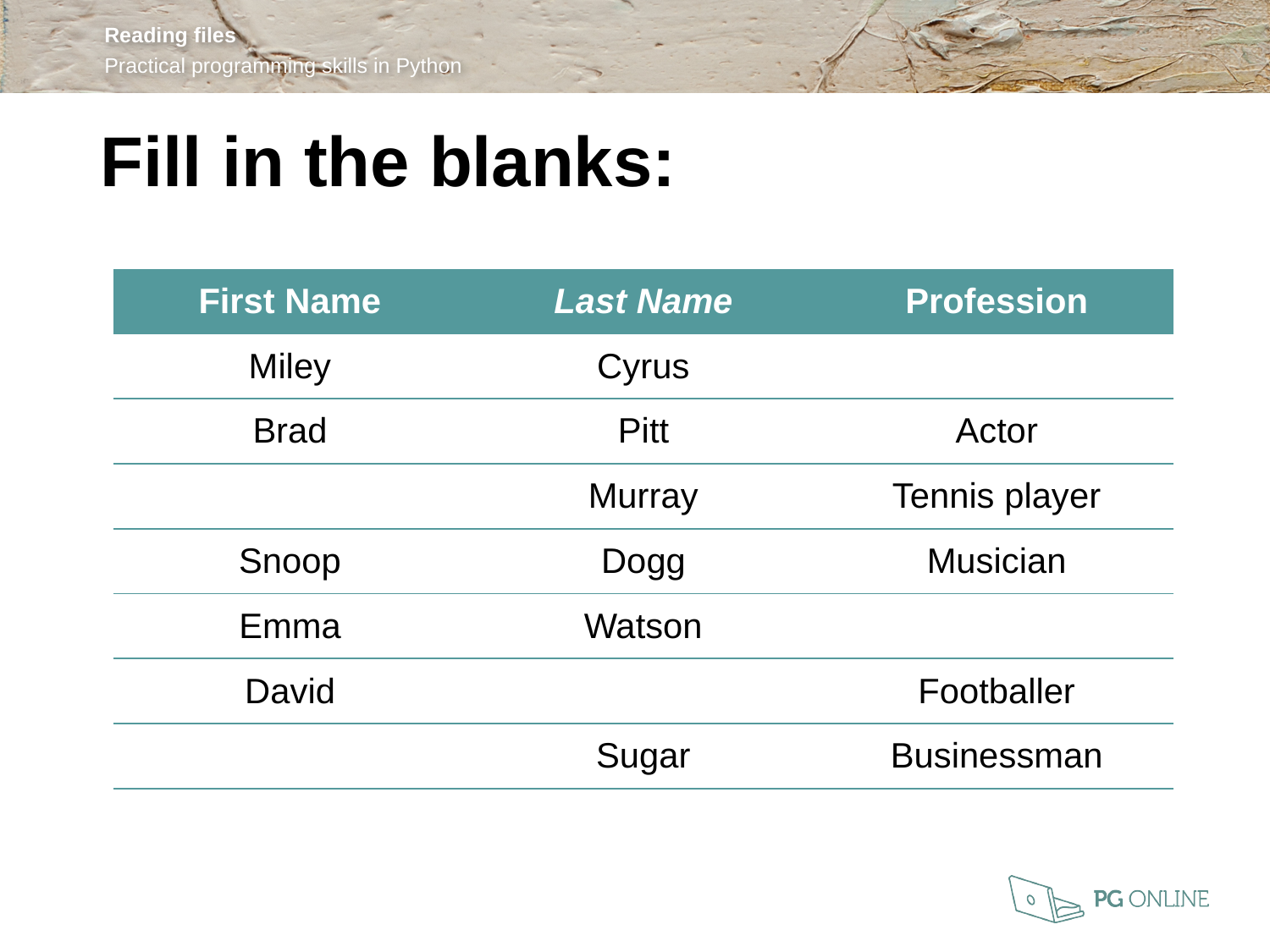

Fill in the blanks:
| First Name | Last Name | Profession |
| --- | --- | --- |
| Miley | Cyrus |  |
| Brad | Pitt | Actor |
|  | Murray | Tennis player |
| Snoop | Dogg | Musician |
| Emma | Watson |  |
| David |  | Footballer |
|  | Sugar | Businessman |